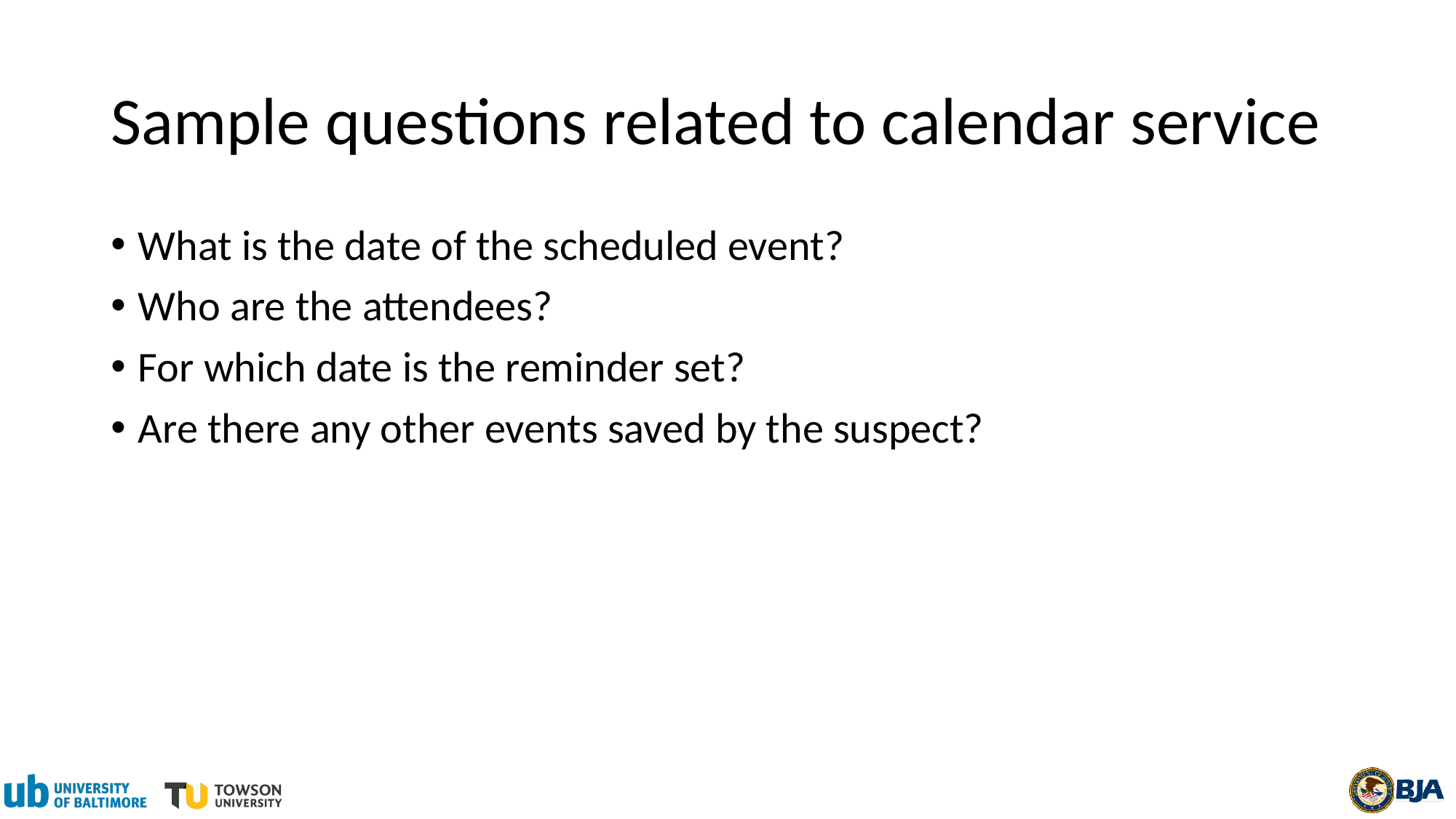

# Sample questions related to calendar service
What is the date of the scheduled event?
Who are the attendees?
For which date is the reminder set?
Are there any other events saved by the suspect?